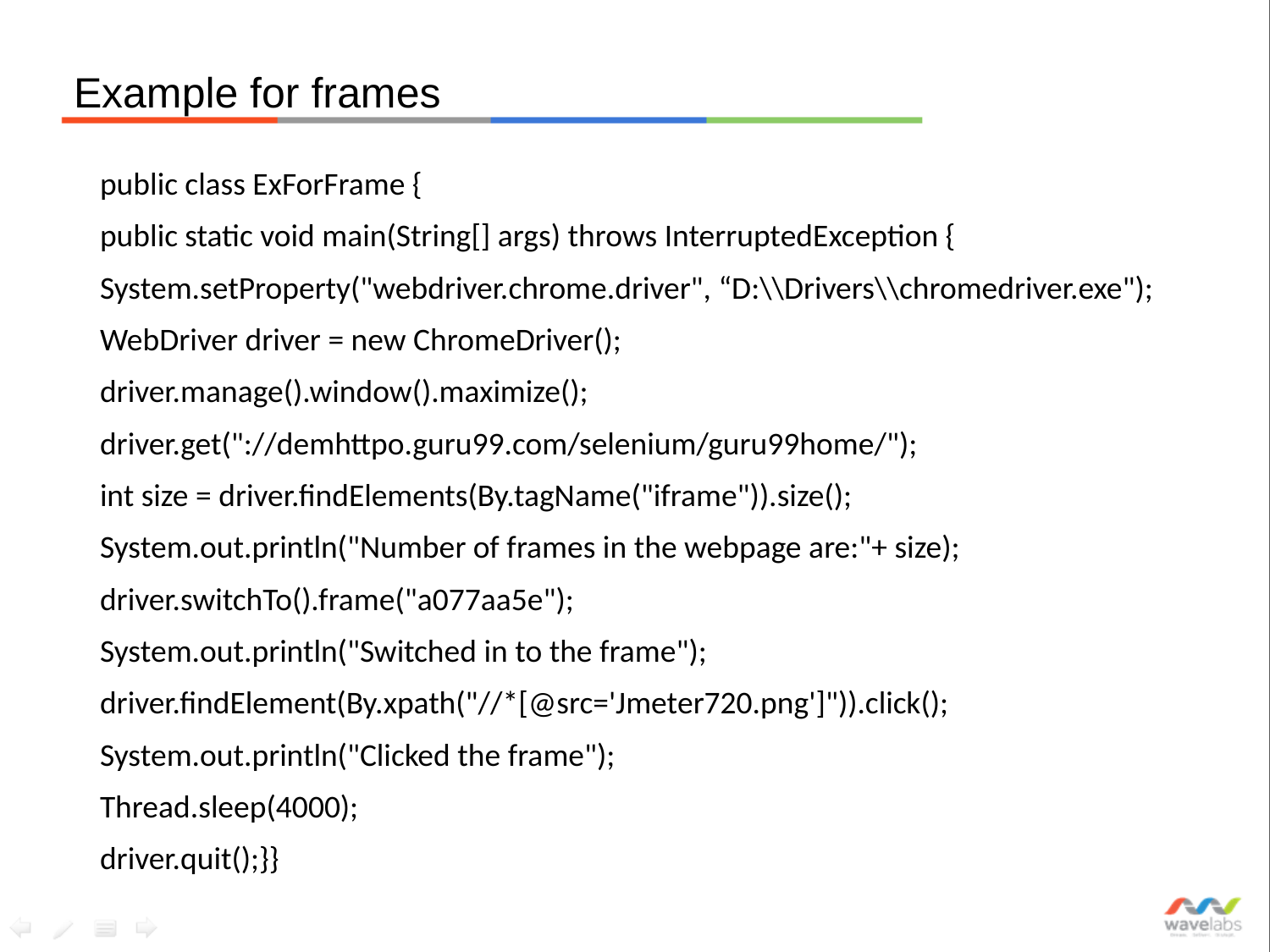

# Example for frames
public class ExForFrame {
public static void main(String[] args) throws InterruptedException {
System.setProperty("webdriver.chrome.driver", “D:\\Drivers\\chromedriver.exe");
WebDriver driver = new ChromeDriver();
driver.manage().window().maximize();
driver.get("://demhttpo.guru99.com/selenium/guru99home/");
int size = driver.findElements(By.tagName("iframe")).size();
System.out.println("Number of frames in the webpage are:"+ size);
driver.switchTo().frame("a077aa5e");
System.out.println("Switched in to the frame");
driver.findElement(By.xpath("//*[@src='Jmeter720.png']")).click();
System.out.println("Clicked the frame");
Thread.sleep(4000);
driver.quit();}}